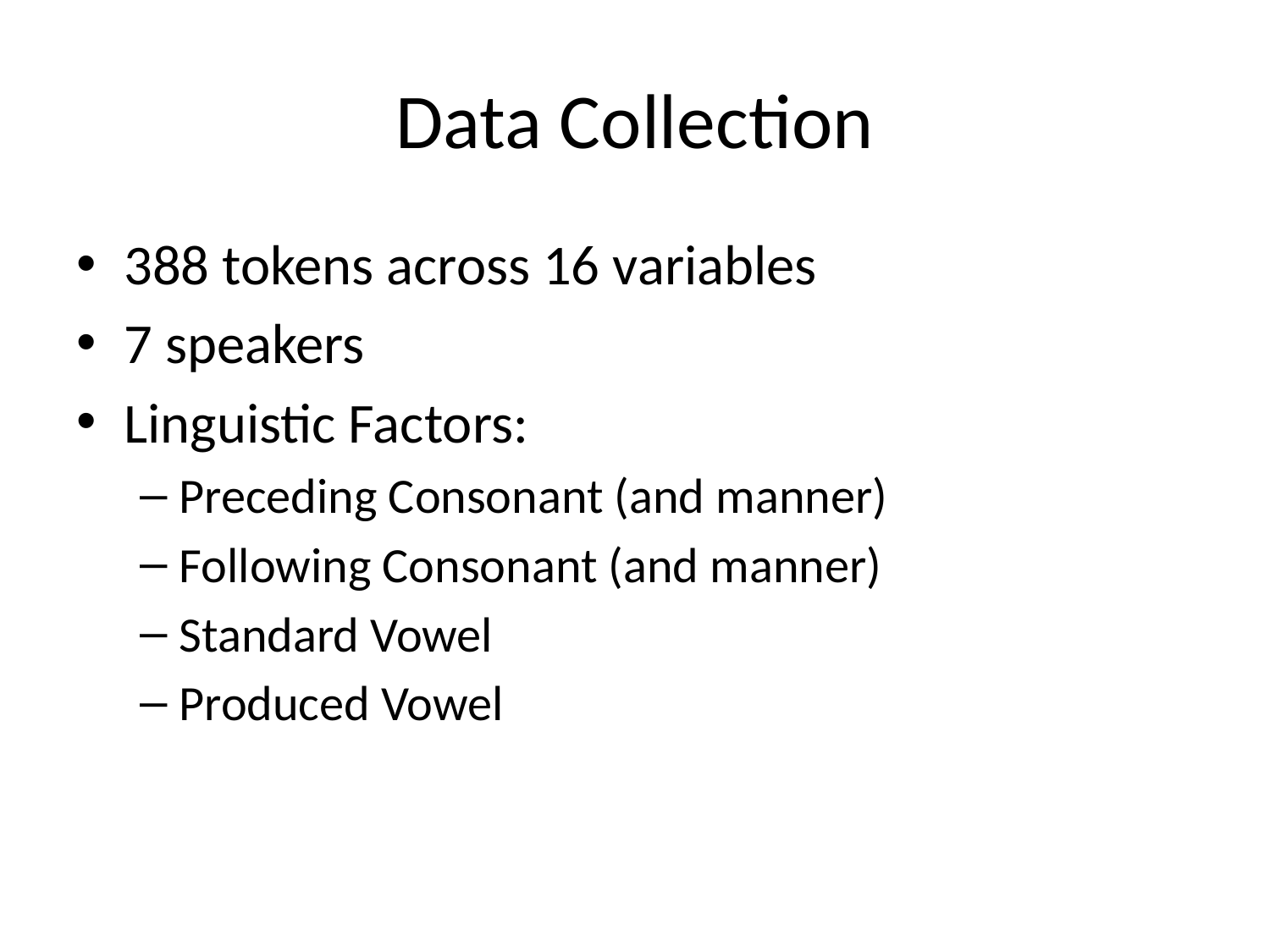

# Data Collection
388 tokens across 16 variables
7 speakers
Linguistic Factors:
Preceding Consonant (and manner)
Following Consonant (and manner)
Standard Vowel
Produced Vowel